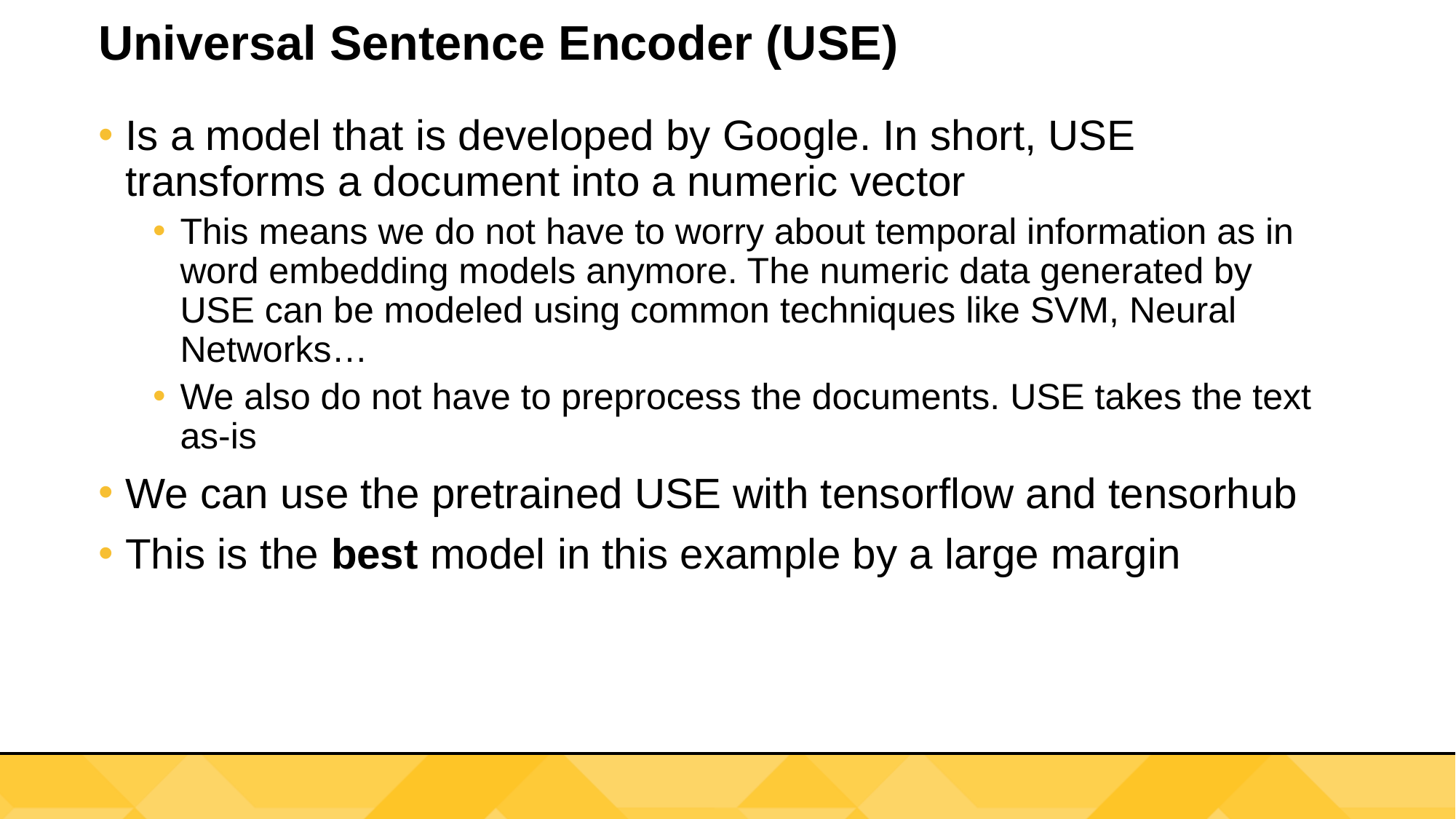

# Universal Sentence Encoder (USE)
Is a model that is developed by Google. In short, USE transforms a document into a numeric vector
This means we do not have to worry about temporal information as in word embedding models anymore. The numeric data generated by USE can be modeled using common techniques like SVM, Neural Networks…
We also do not have to preprocess the documents. USE takes the text as-is
We can use the pretrained USE with tensorflow and tensorhub
This is the best model in this example by a large margin